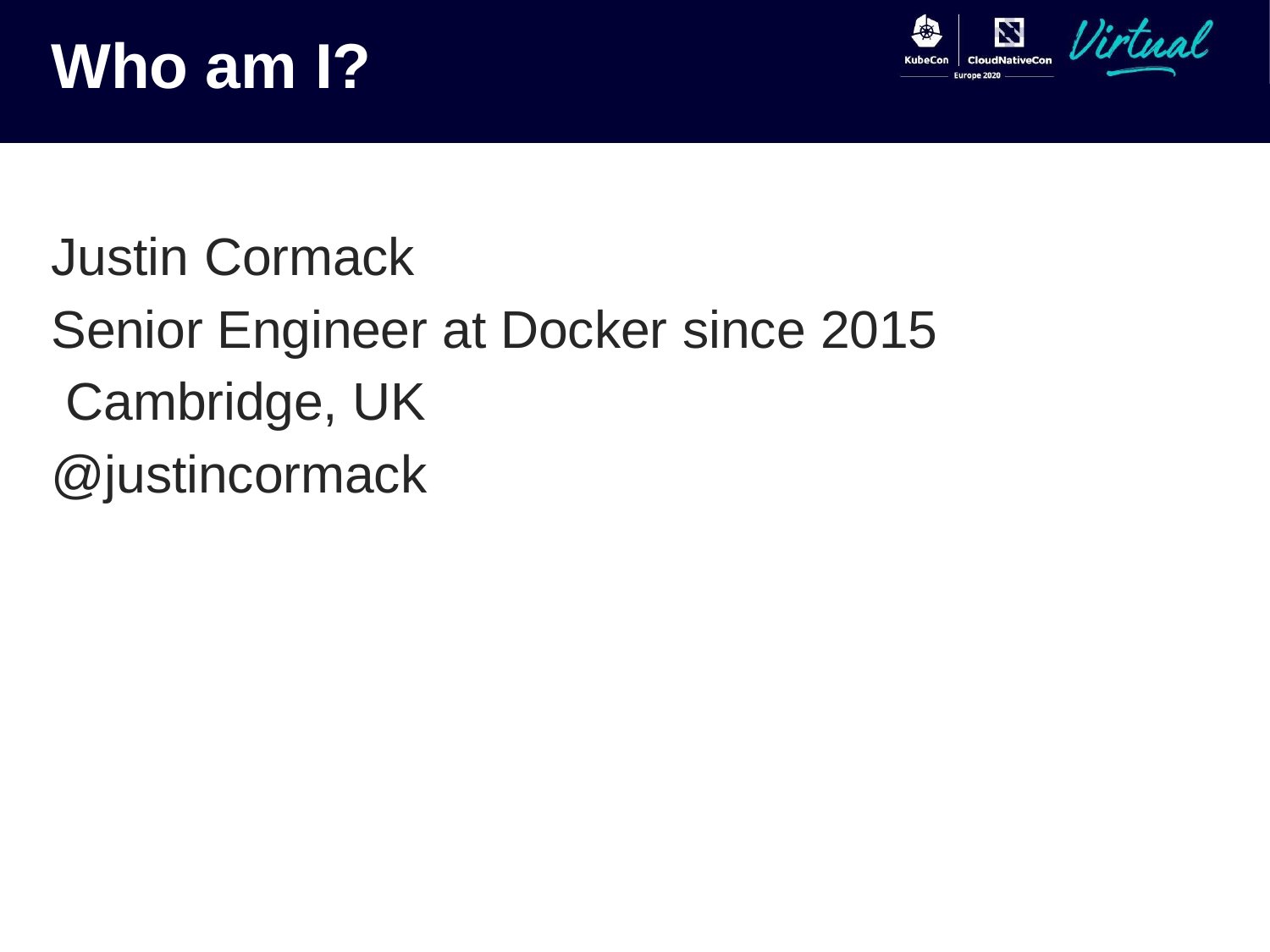

# Who am I?
Justin Cormack
Senior Engineer at Docker since 2015  Cambridge, UK
@justincormack